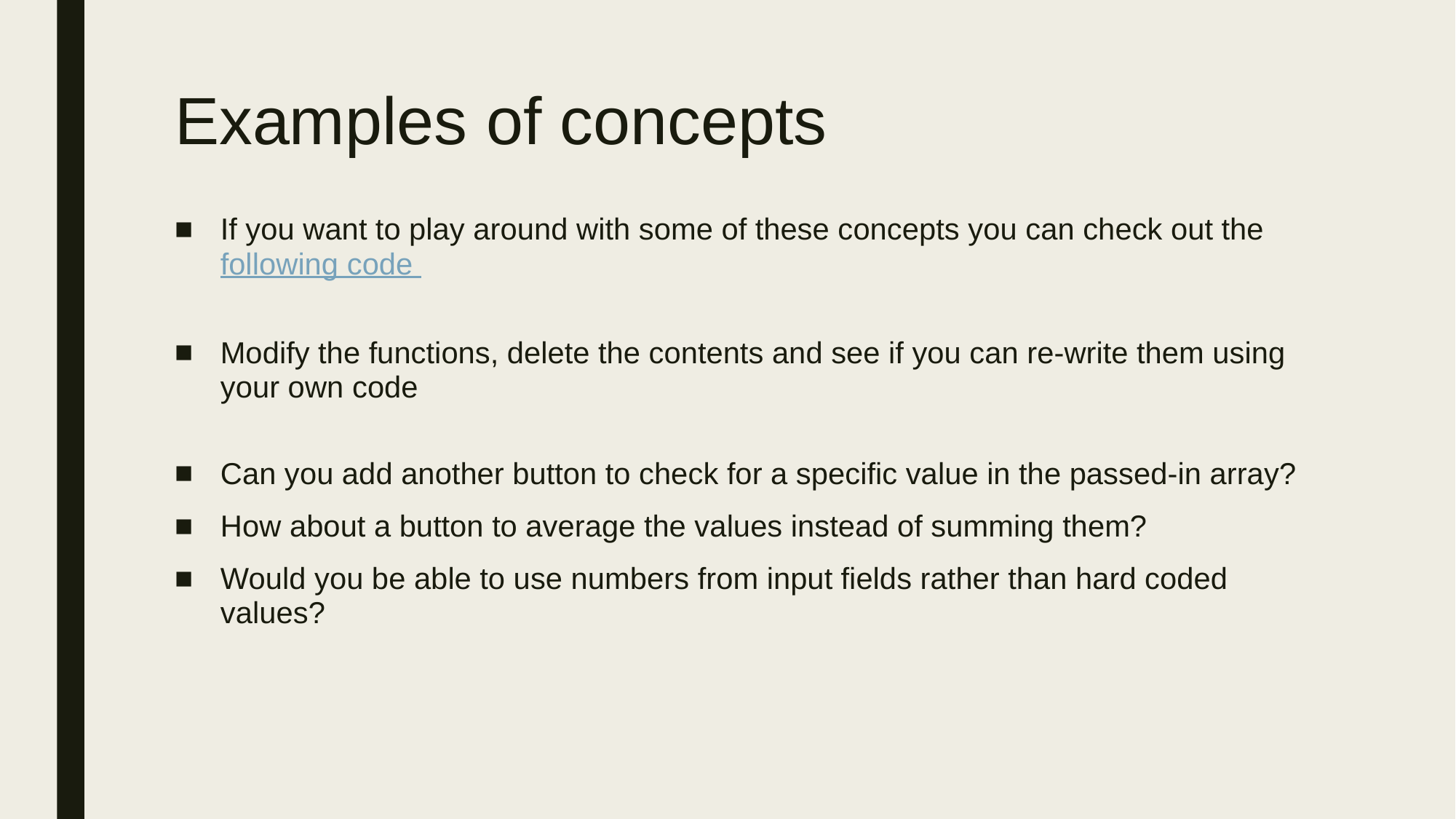

# Examples of concepts
If you want to play around with some of these concepts you can check out the following code
Modify the functions, delete the contents and see if you can re-write them using your own code
Can you add another button to check for a specific value in the passed-in array?
How about a button to average the values instead of summing them?
Would you be able to use numbers from input fields rather than hard coded values?